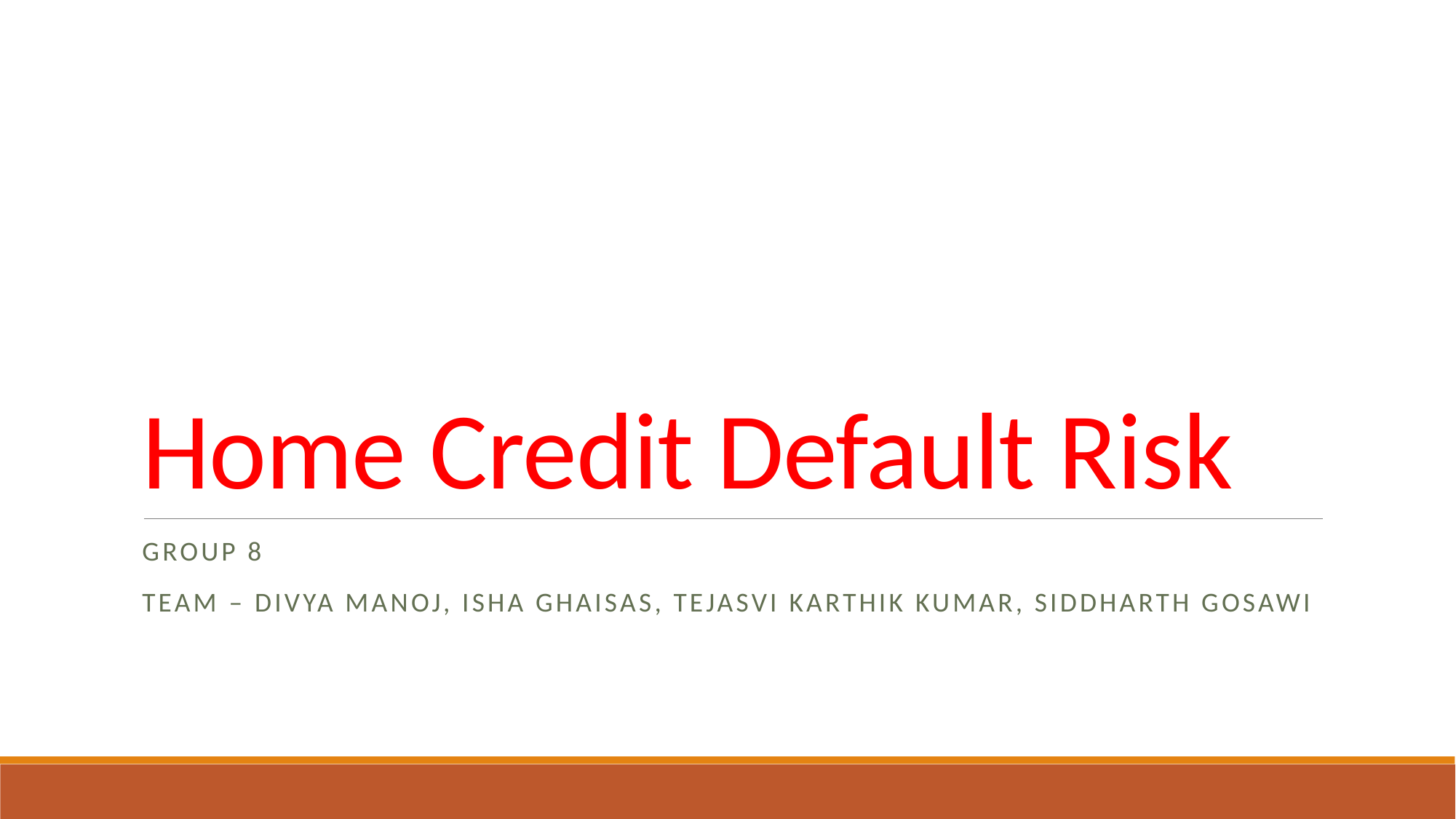

# Home Credit Default Risk
Group 8
Team – Divya manoj, isha ghaisas, Tejasvi kartHik KumAR, Siddharth gosawi